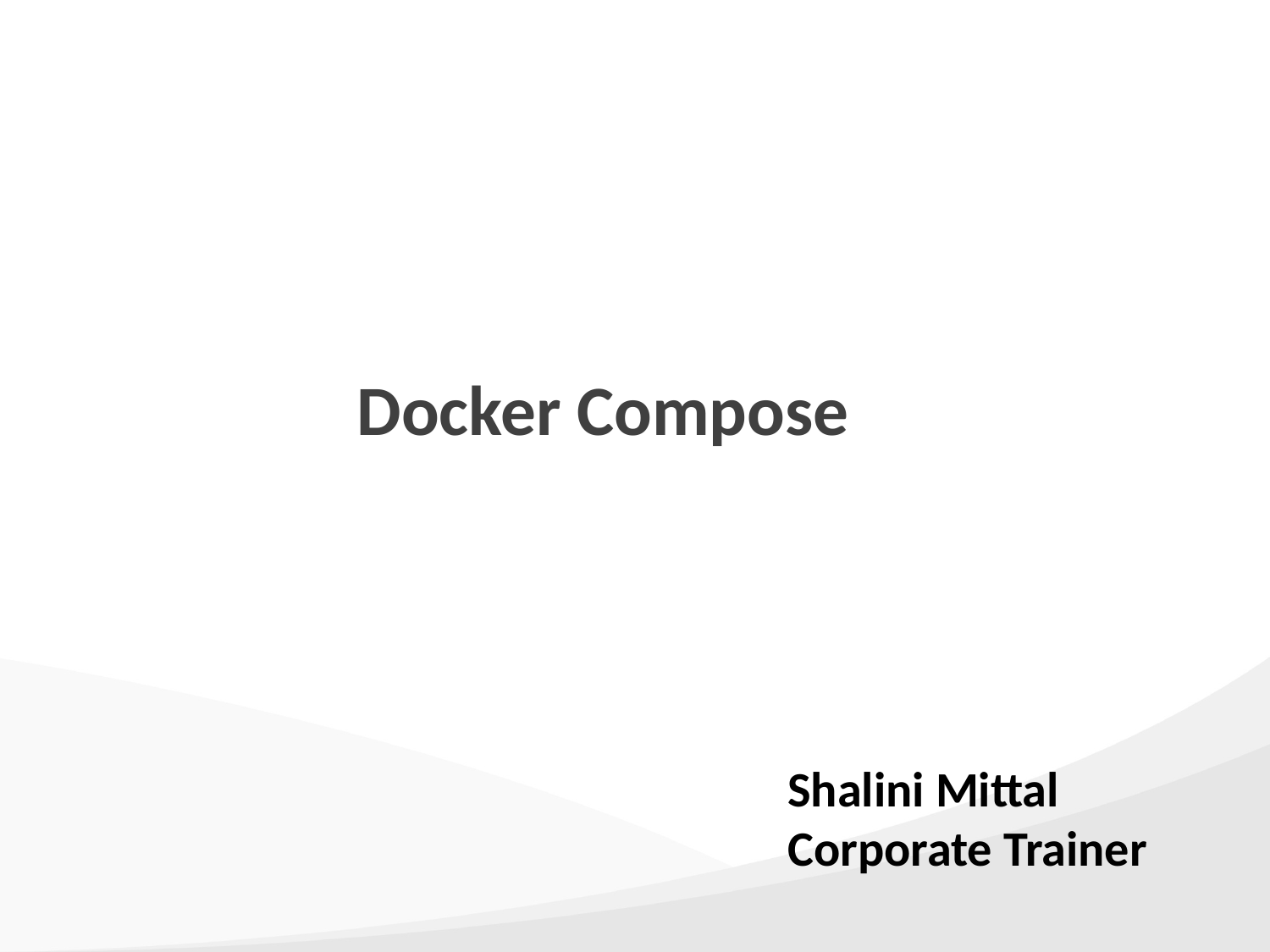

# Docker Compose
Shalini Mittal
Corporate Trainer